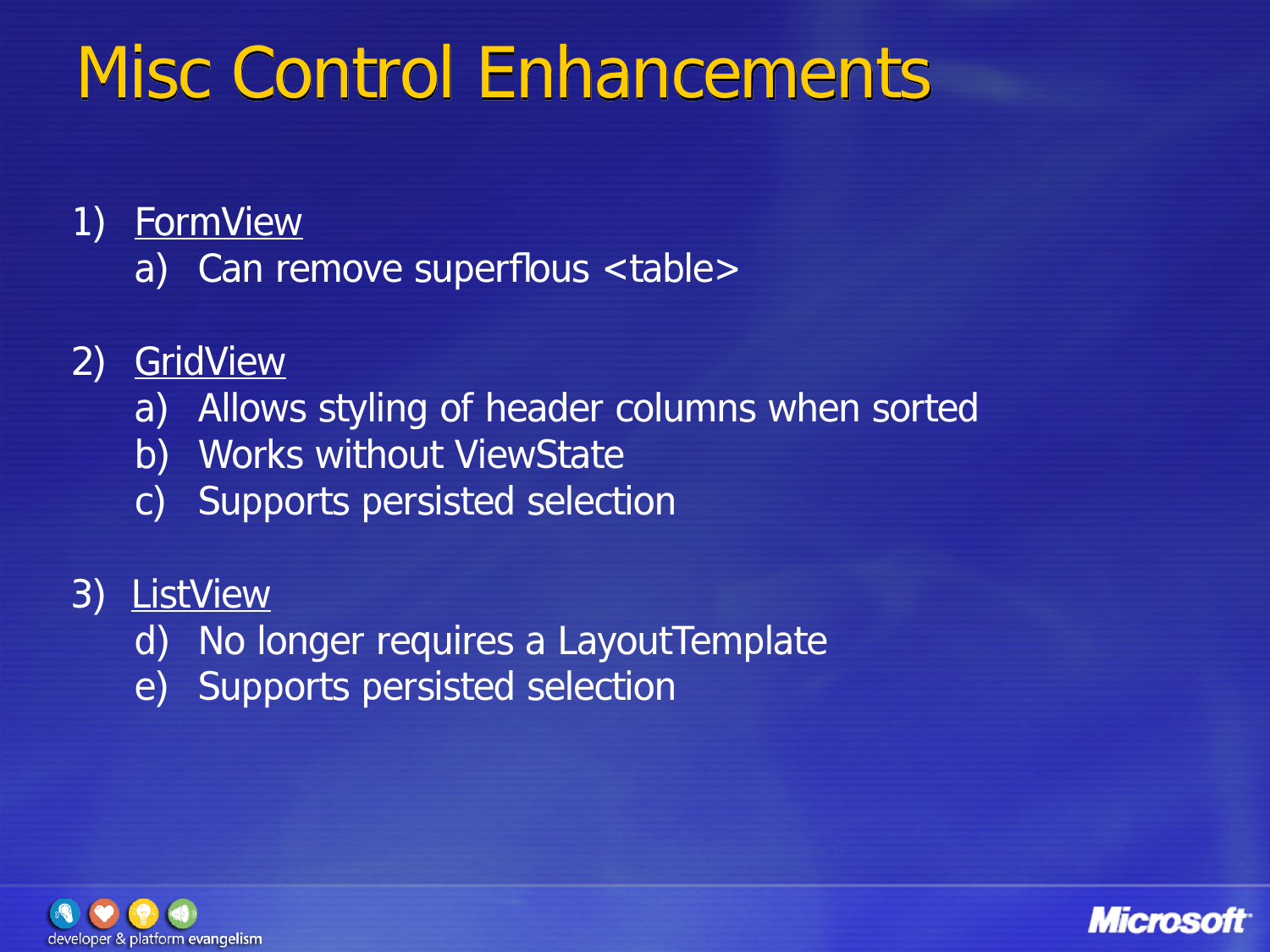

# Misc Control Enhancements
FormView
Can remove superflous <table>

GridView
Allows styling of header columns when sorted
Works without ViewState
Supports persisted selection

3)  ListView
No longer requires a LayoutTemplate
Supports persisted selection